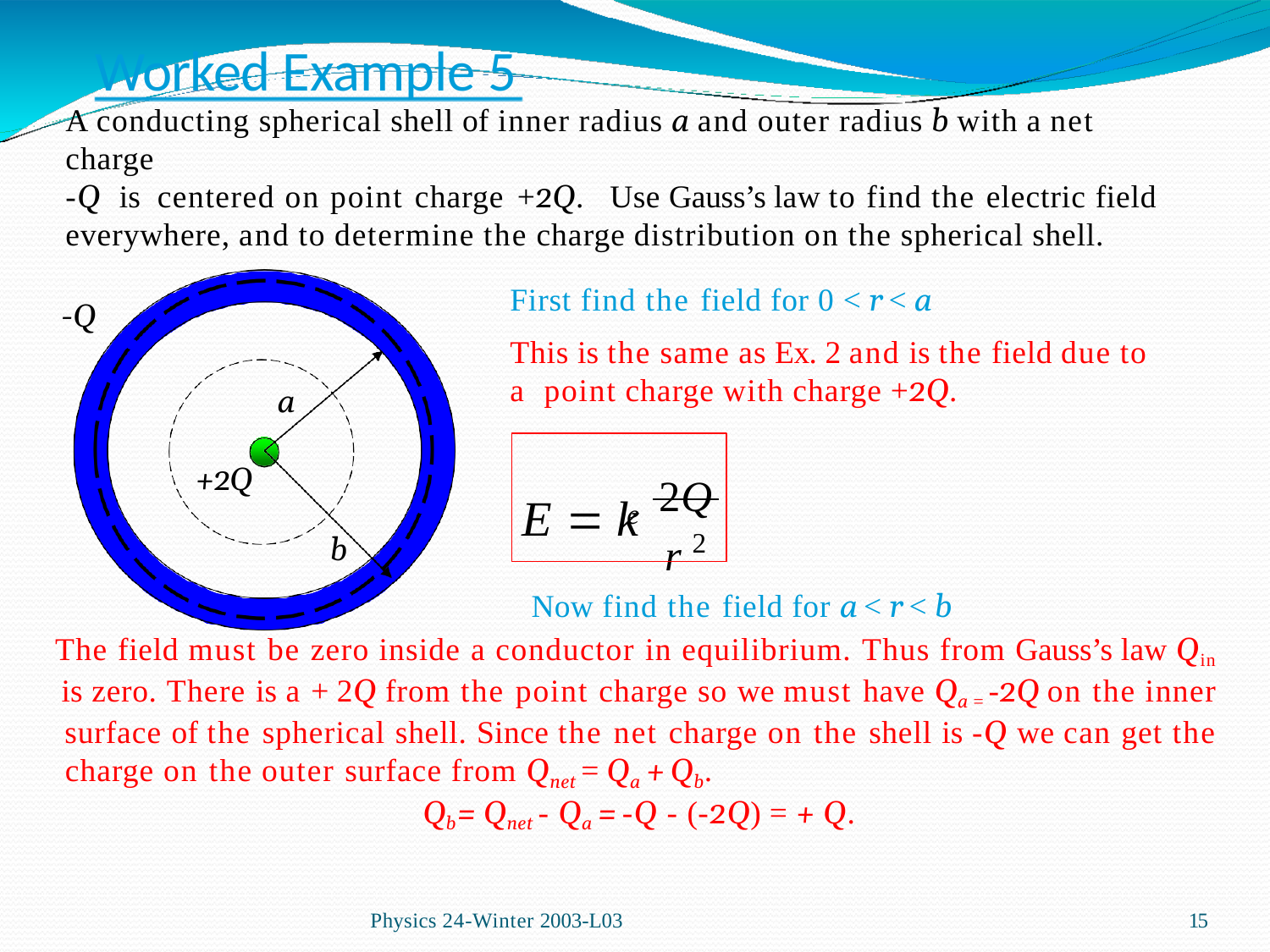

# Worked Example 5

A conducting spherical shell of inner radius a and outer radius b with a net charge
-Q  is  centered on point charge +2Q.	Use Gauss’s law to find the electric field  everywhere, and to determine the charge distribution on the spherical shell.
First find the field for 0 < r < a
This is the same as Ex. 2 and is the field due to a  point charge with charge +2Q.

-Q
a

+2Q
E = k	2Q
r 2
e

b
Now find the field for a < r < b
The field must be zero inside a conductor in equilibrium. Thus from Gauss’s law Qin  is zero. There is a + 2Q from the point charge so we must have Qa = -2Q on the inner  surface of the spherical shell. Since the net charge on the shell is -Q we can get the  charge on the outer surface from Qnet = Qa + Qb.
Qb= Qnet - Qa = -Q - (-2Q) = + Q.
Physics 24-Winter 2003-L03
15